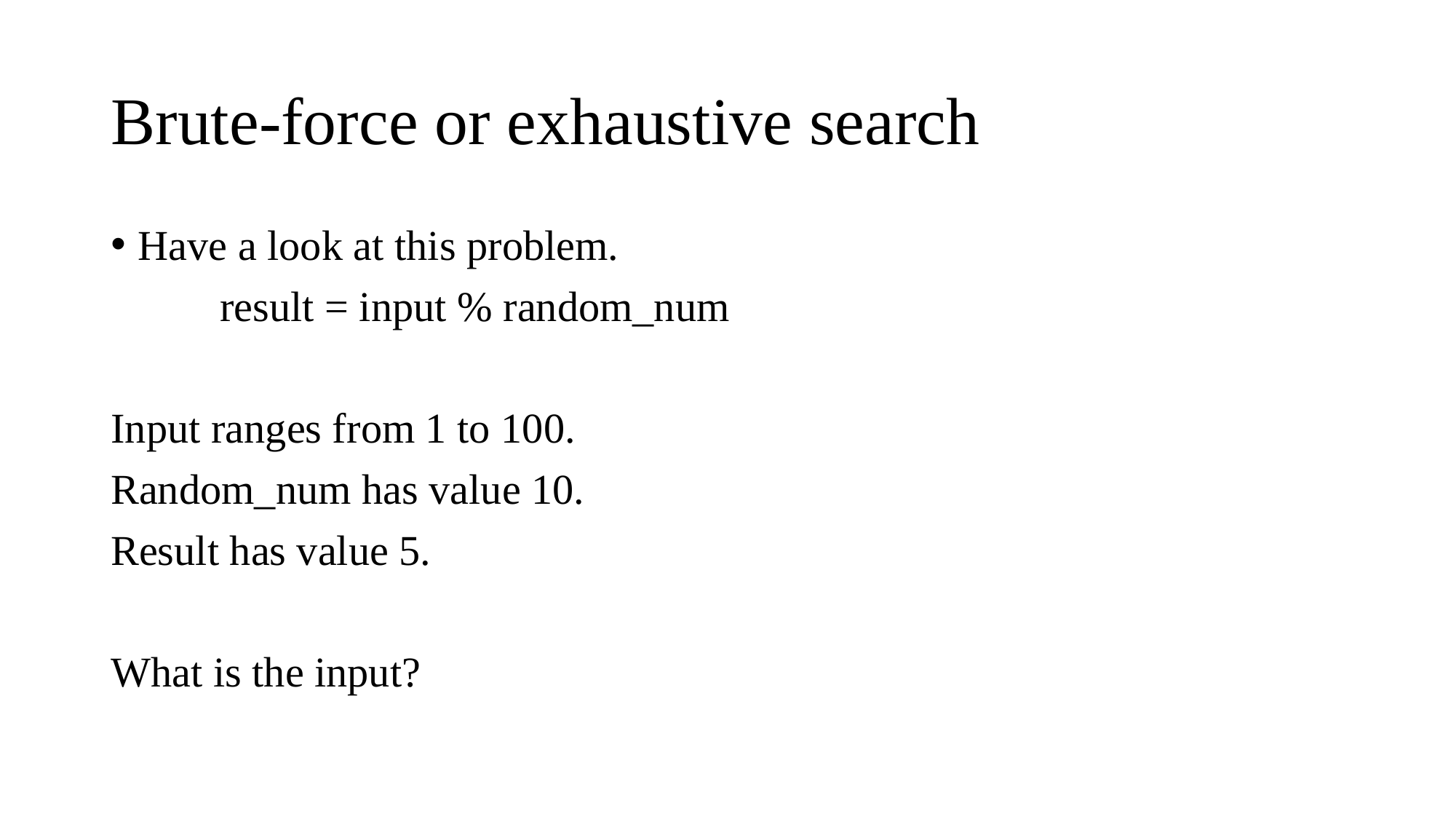

# Brute-force or exhaustive search
Have a look at this problem.
	result = input % random_num

Input ranges from 1 to 100.
Random_num has value 10.
Result has value 5.

What is the input?